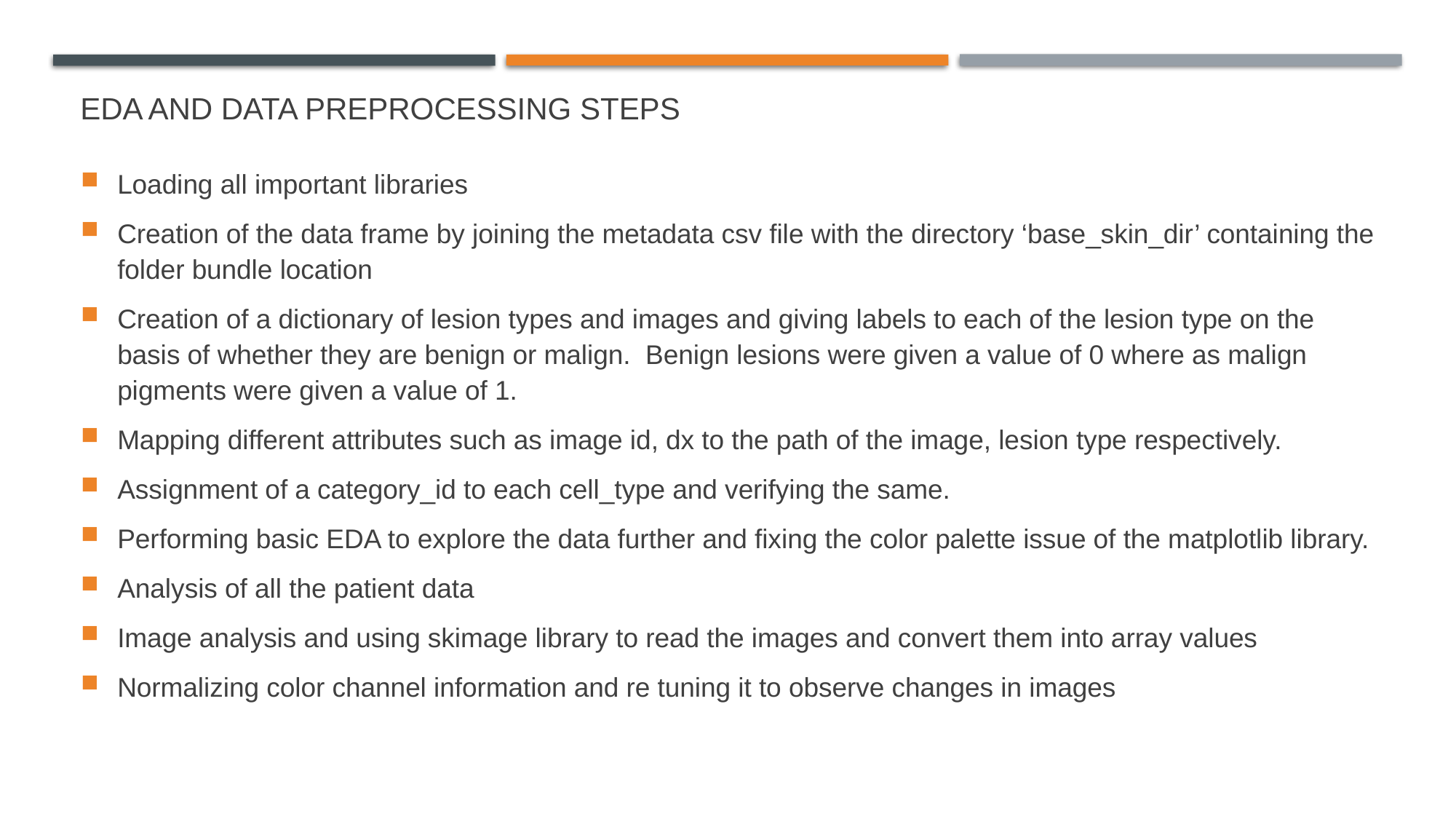

# EDA AND DATA PREPROCESSING STEPS
Loading all important libraries
Creation of the data frame by joining the metadata csv file with the directory ‘base_skin_dir’ containing the folder bundle location
Creation of a dictionary of lesion types and images and giving labels to each of the lesion type on the basis of whether they are benign or malign.  Benign lesions were given a value of 0 where as malign pigments were given a value of 1.
Mapping different attributes such as image id, dx to the path of the image, lesion type respectively.
Assignment of a category_id to each cell_type and verifying the same.
Performing basic EDA to explore the data further and fixing the color palette issue of the matplotlib library.
Analysis of all the patient data
Image analysis and using skimage library to read the images and convert them into array values
Normalizing color channel information and re tuning it to observe changes in images